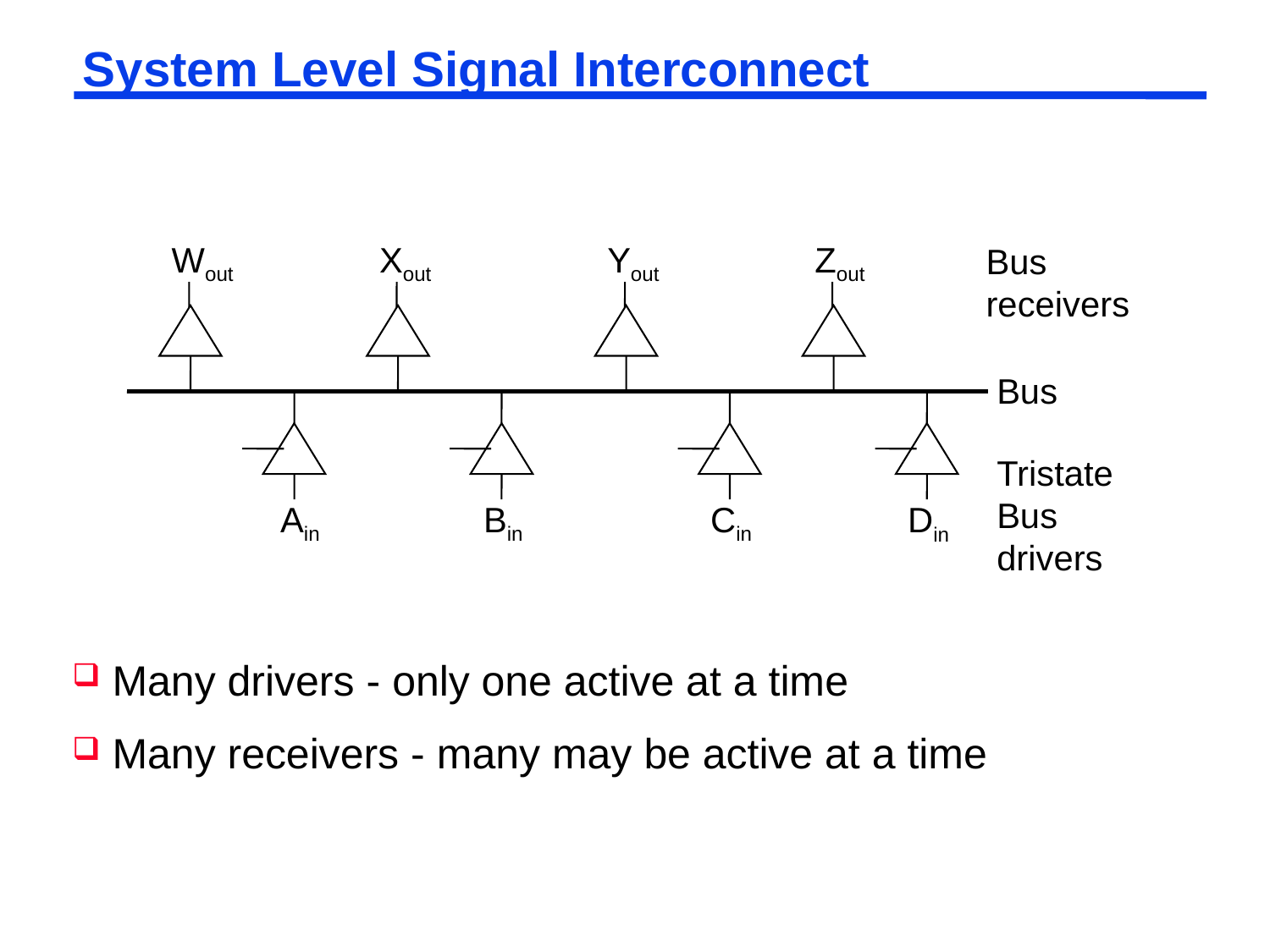

# System Level Signal Interconnect

Many drivers - only one active at a time
Many receivers - many may be active at a time
Bus
receivers
Wout
Xout
Yout
Zout

Bus

Tristate
Bus
drivers

Ain
Bin
Cin
Din